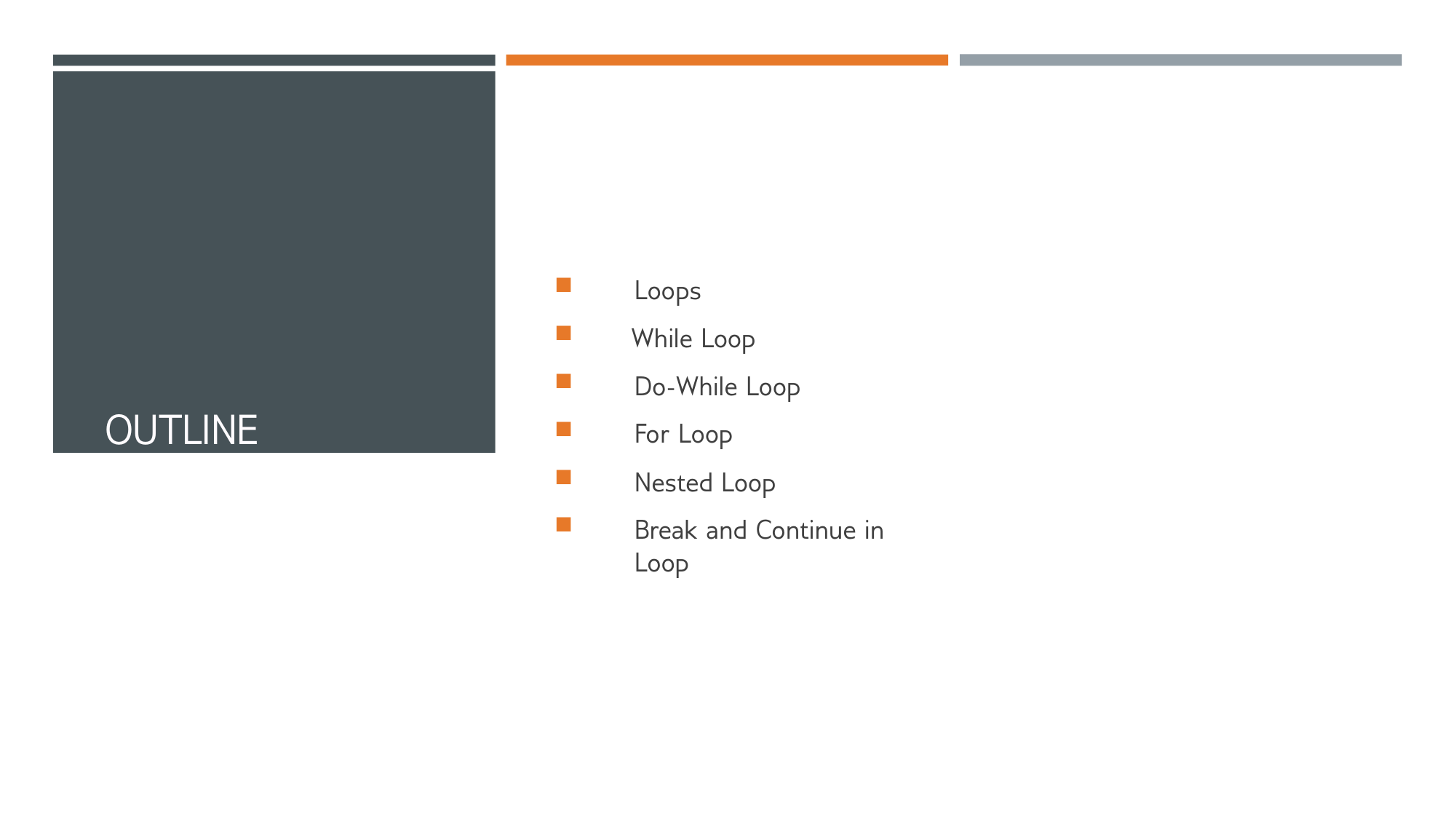

OUTLINE
Loops
While Loop
Do-While Loop
For Loop
Nested Loop
Break and Continue in Loop